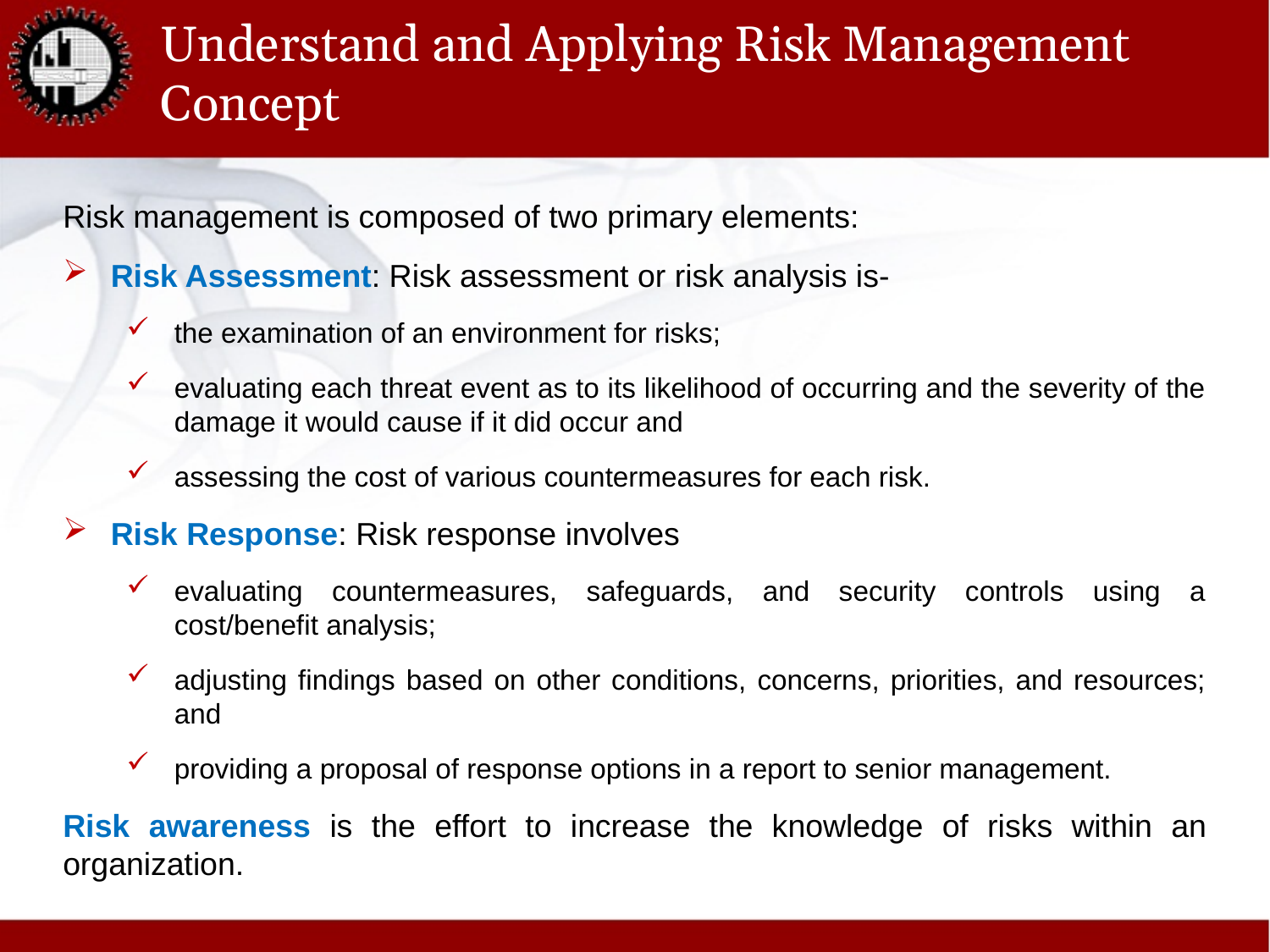

# Understand and Applying Risk Management Concept
Risk management is composed of two primary elements:
Risk Assessment: Risk assessment or risk analysis is-
the examination of an environment for risks;
evaluating each threat event as to its likelihood of occurring and the severity of the damage it would cause if it did occur and
assessing the cost of various countermeasures for each risk.
Risk Response: Risk response involves
evaluating countermeasures, safeguards, and security controls using a cost/benefit analysis;
adjusting findings based on other conditions, concerns, priorities, and resources; and
providing a proposal of response options in a report to senior management.
Risk awareness is the effort to increase the knowledge of risks within an organization.